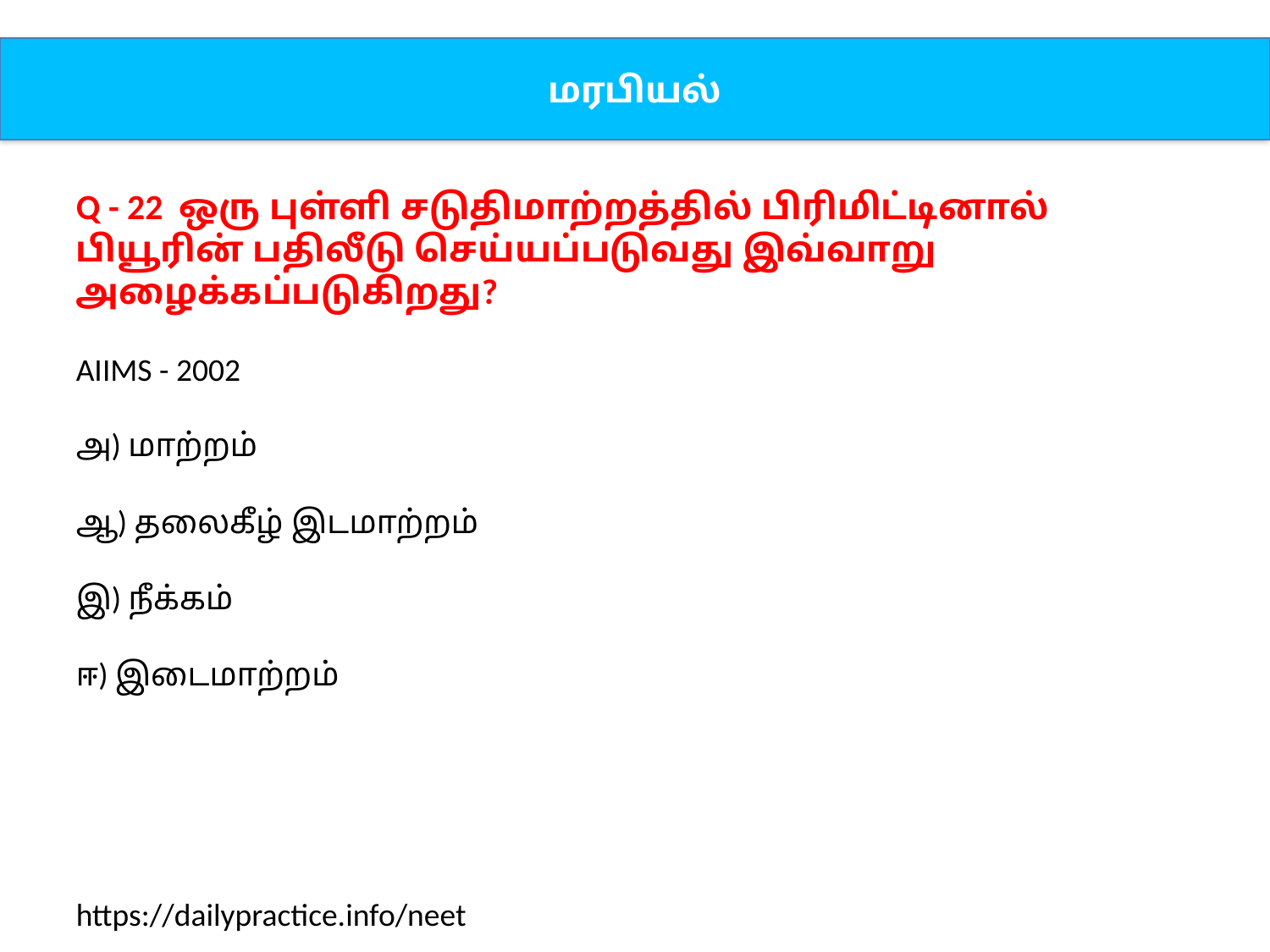

மரபியல்

Q - 22  ஒரு புள்ளி சடுதிமாற்றத்தில் பிரிமிட்டினால் பியூரின் பதிலீடு செய்யப்படுவது இவ்வாறு அழைக்கப்படுகிறது?

AIIMS - 2002

அ) மாற்றம்

ஆ) தலைகீழ் இடமாற்றம்

இ) நீக்கம்

ஈ) இடைமாற்றம்
https://dailypractice.info/neet